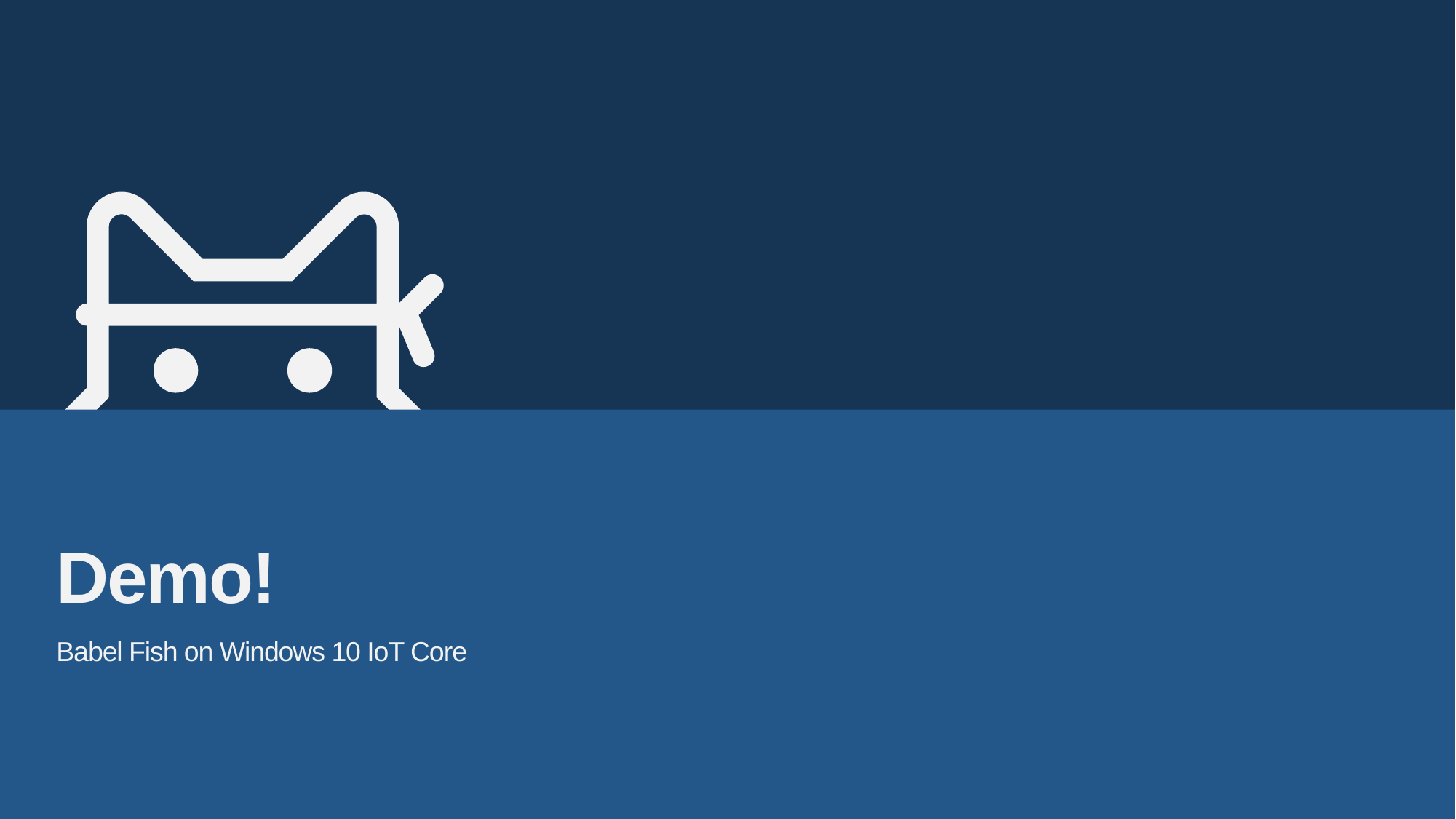

# Demo!
Babel Fish on Windows 10 IoT Core